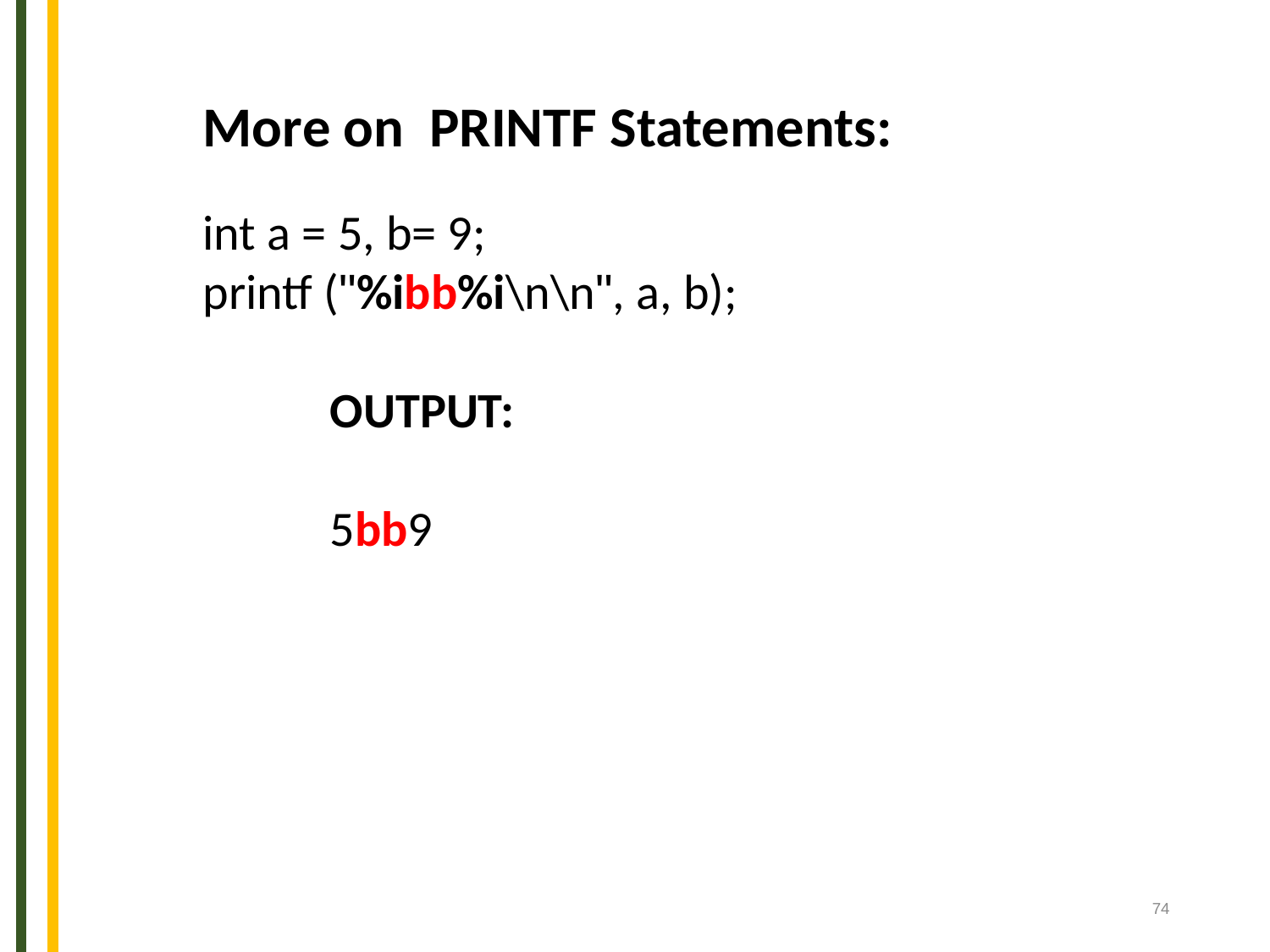

More on  PRINTF Statements:

int a = 5, b= 9;
printf ("%ibb%i\n\n", a, b);

	OUTPUT:

	5bb9

74